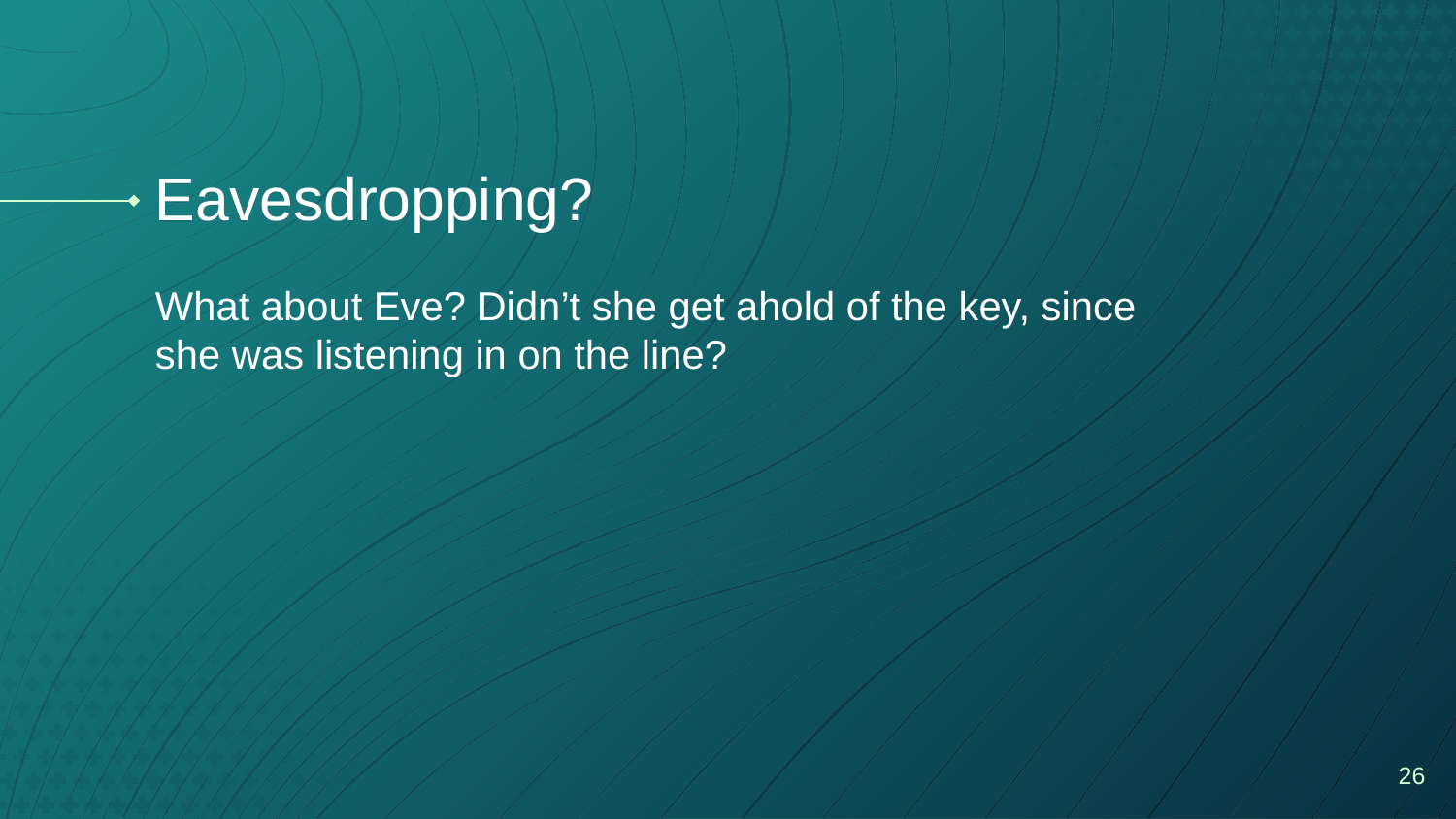

# Eavesdropping?
What about Eve? Didn’t she get ahold of the key, since she was listening in on the line?

26